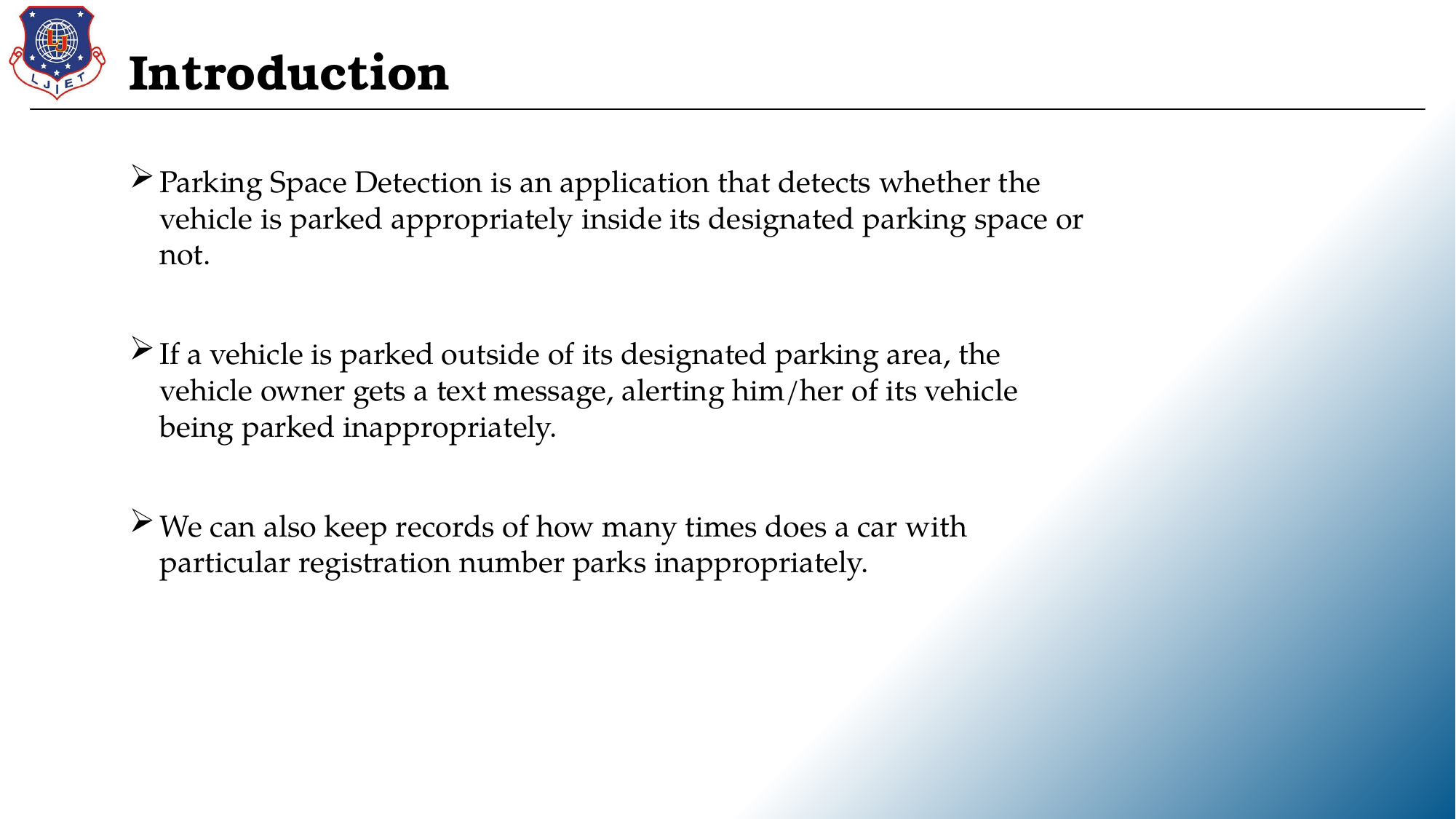

Introduction
Parking Space Detection is an application that detects whether the vehicle is parked appropriately inside its designated parking space or not.

If a vehicle is parked outside of its designated parking area, the vehicle owner gets a text message, alerting him/her of its vehicle being parked inappropriately.

We can also keep records of how many times does a car with particular registration number parks inappropriately.